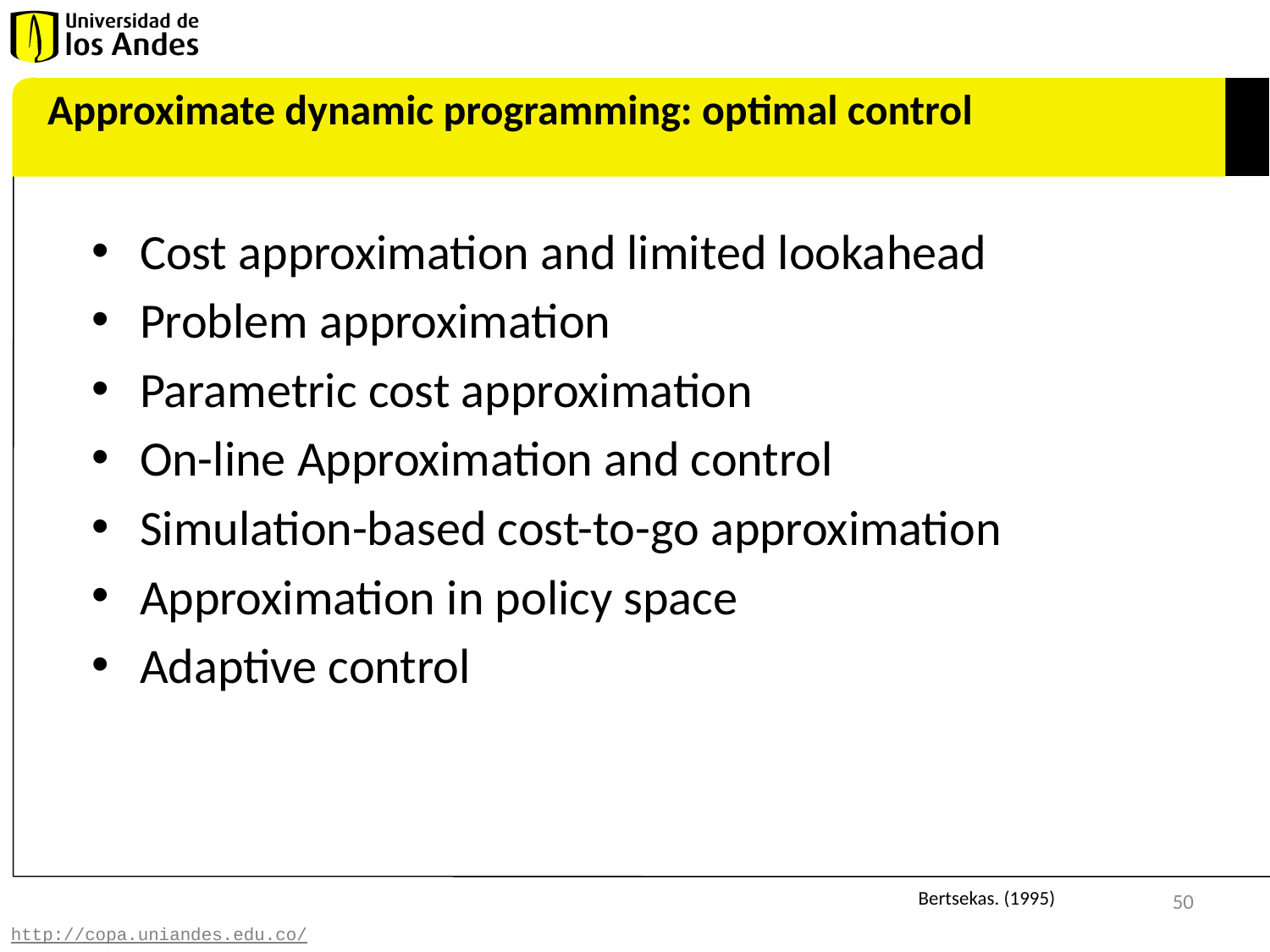

Approximate dynamic programming: optimal control
Cost approximation and limited lookahead
Problem approximation
Parametric cost approximation
On-line Approximation and control
Simulation-based cost-to-go approximation
Approximation in policy space
Adaptive control

Bertsekas. (1995)
50